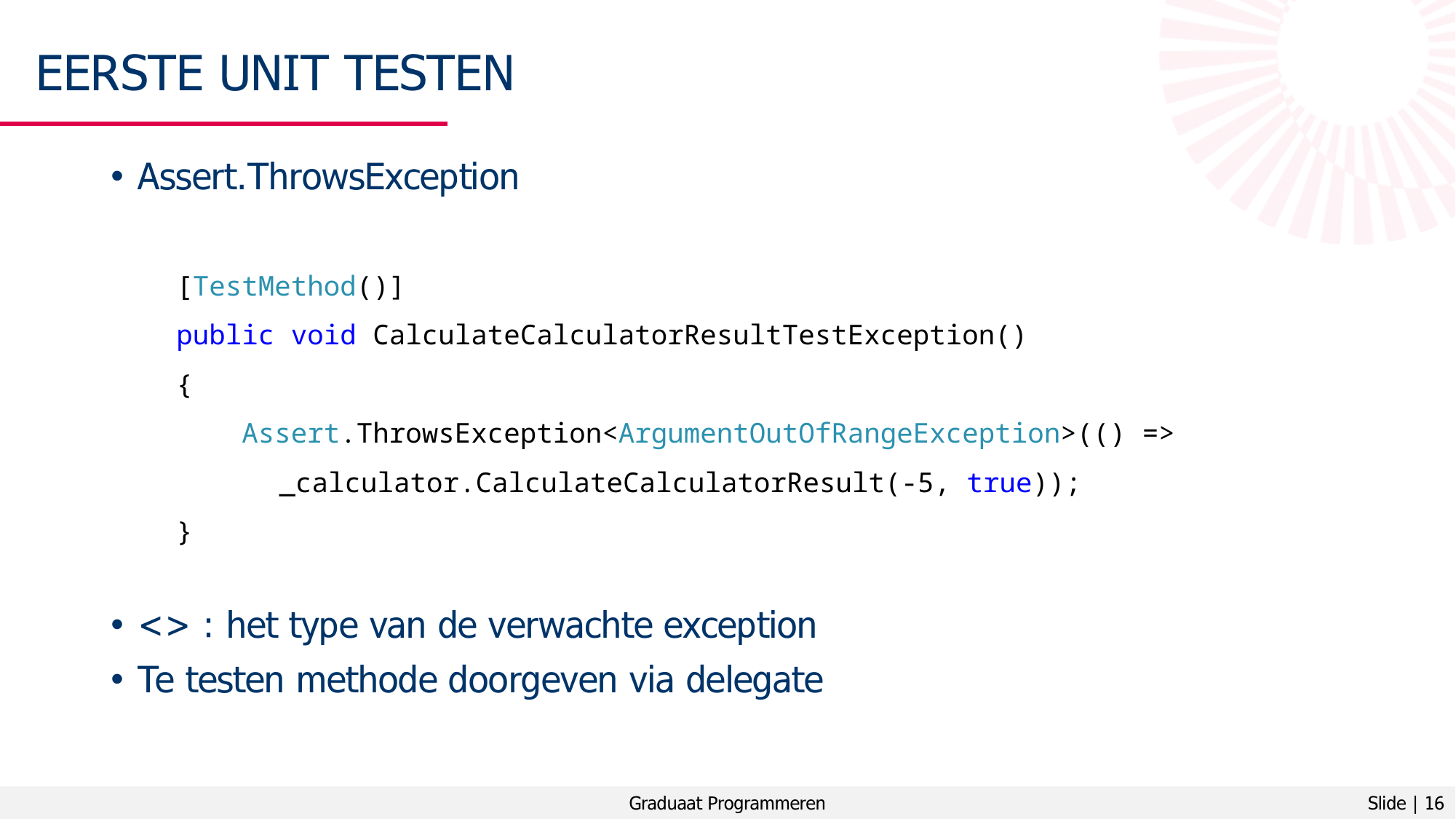

# Eerste Unit Testen
Assert.ThrowsException

    [TestMethod()]
    public void CalculateCalculatorResultTestException()
    {
        Assert.ThrowsException<ArgumentOutOfRangeException>(() =>
       _calculator.CalculateCalculatorResult(-5, true));
    }

<> : het type van de verwachte exception
Te testen methode doorgeven via delegate